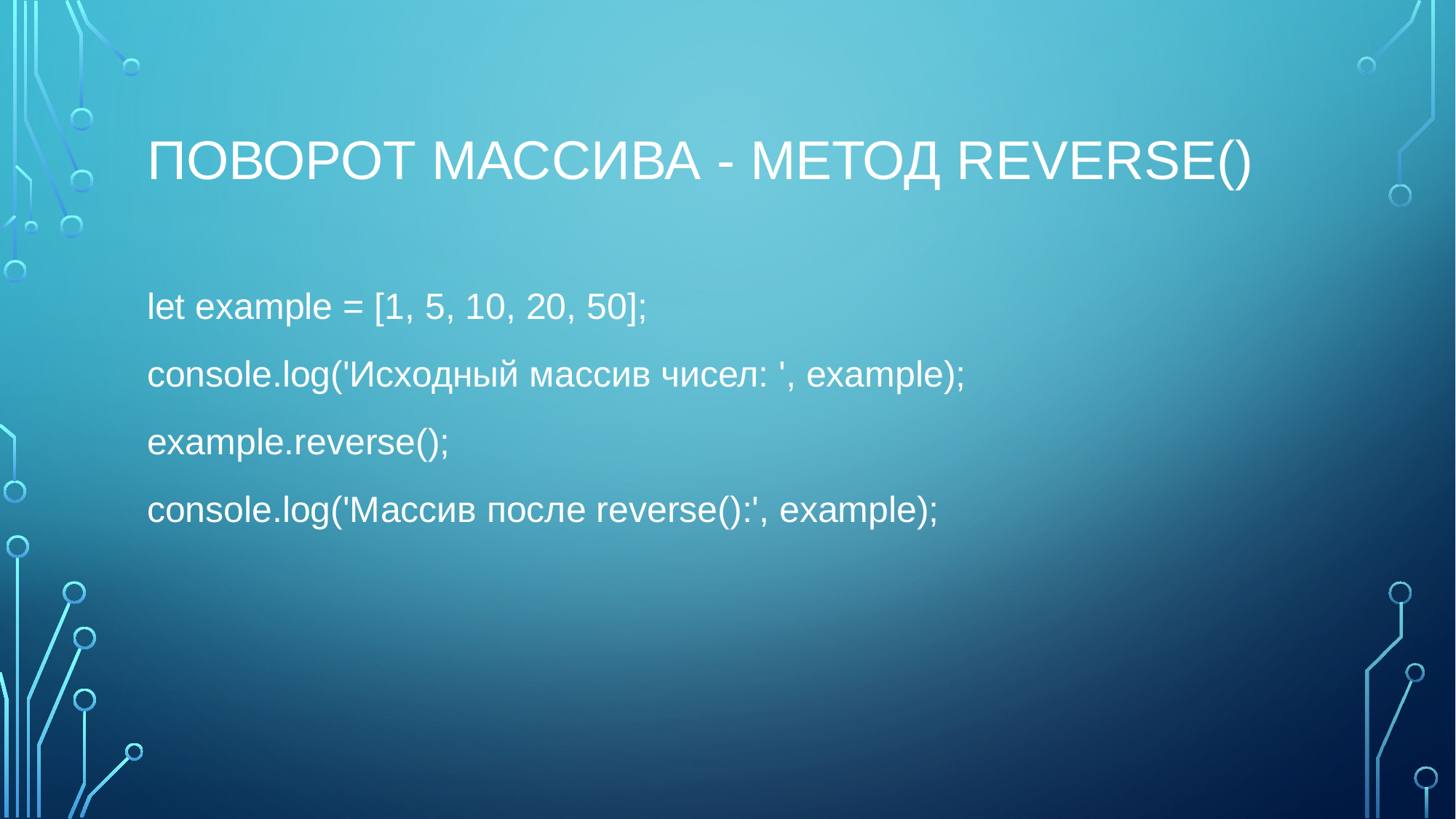

# Поворот массива - метод reverse()
let example = [1, 5, 10, 20, 50];
console.log('Исходный массив чисел: ', example);
example.reverse();
console.log('Массив после reverse():', example);